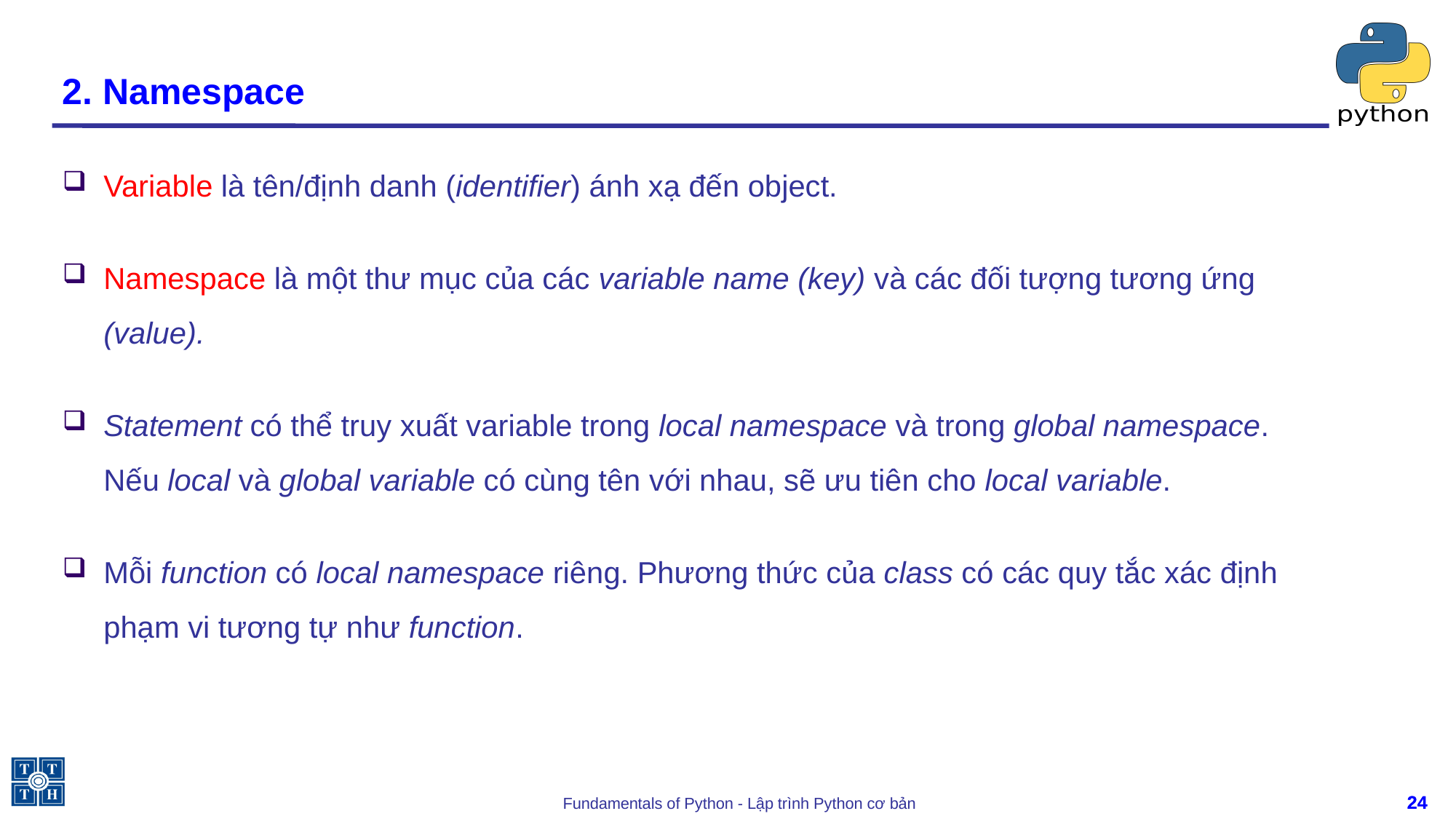

# 2. Namespace
Variable là tên/định danh (identifier) ánh xạ đến object.
Namespace là một thư mục của các variable name (key) và các đối tượng tương ứng (value).
Statement có thể truy xuất variable trong local namespace và trong global namespace. Nếu local và global variable có cùng tên với nhau, sẽ ưu tiên cho local variable.
Mỗi function có local namespace riêng. Phương thức của class có các quy tắc xác định phạm vi tương tự như function.